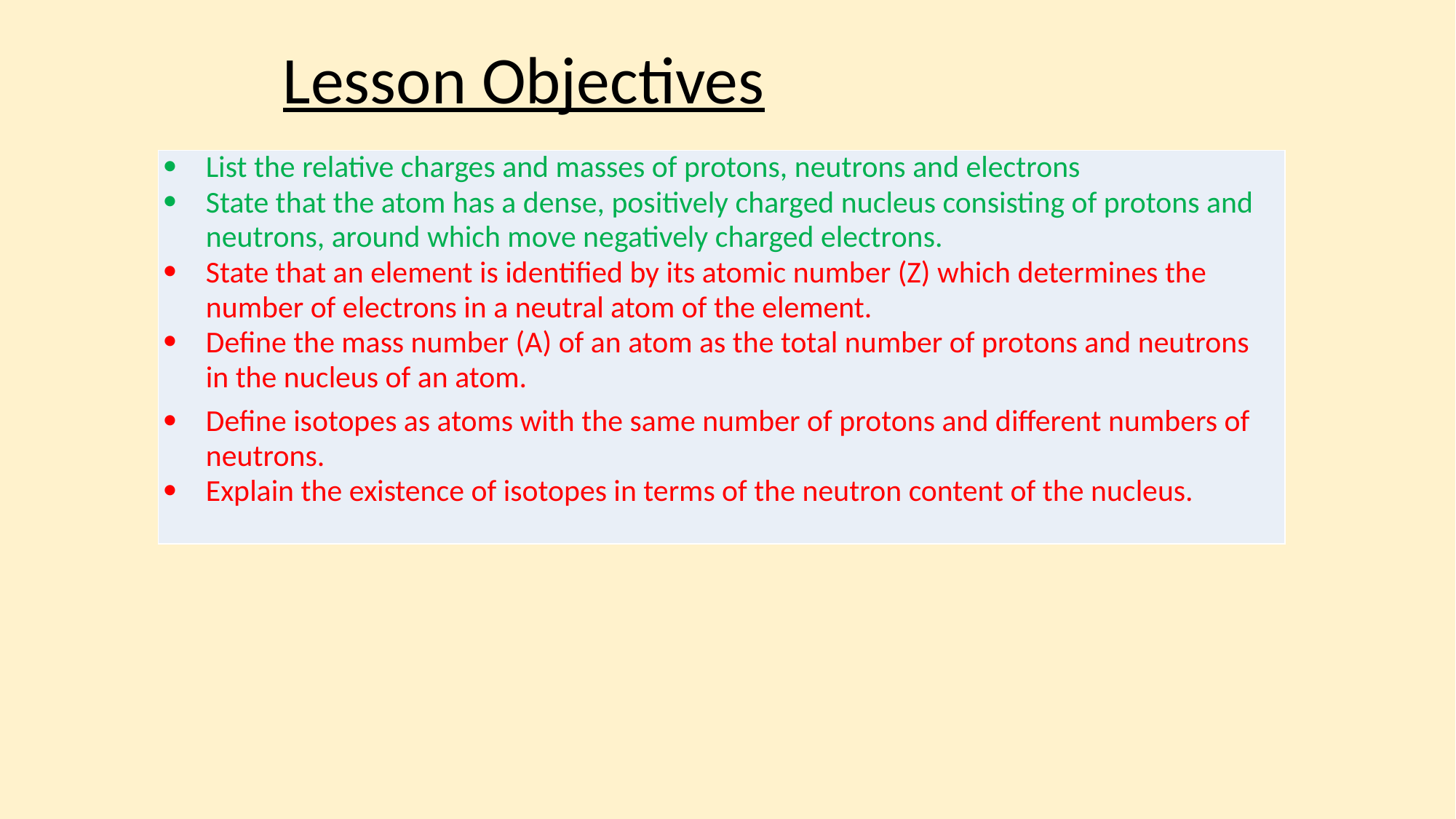

# Lesson Objectives
| List the relative charges and masses of protons, neutrons and electrons State that the atom has a dense, positively charged nucleus consisting of protons and neutrons, around which move negatively charged electrons. State that an element is identified by its atomic number (Z) which determines the number of electrons in a neutral atom of the element. Define the mass number (A) of an atom as the total number of protons and neutrons in the nucleus of an atom. Define isotopes as atoms with the same number of protons and different numbers of neutrons. Explain the existence of isotopes in terms of the neutron content of the nucleus. |
| --- |